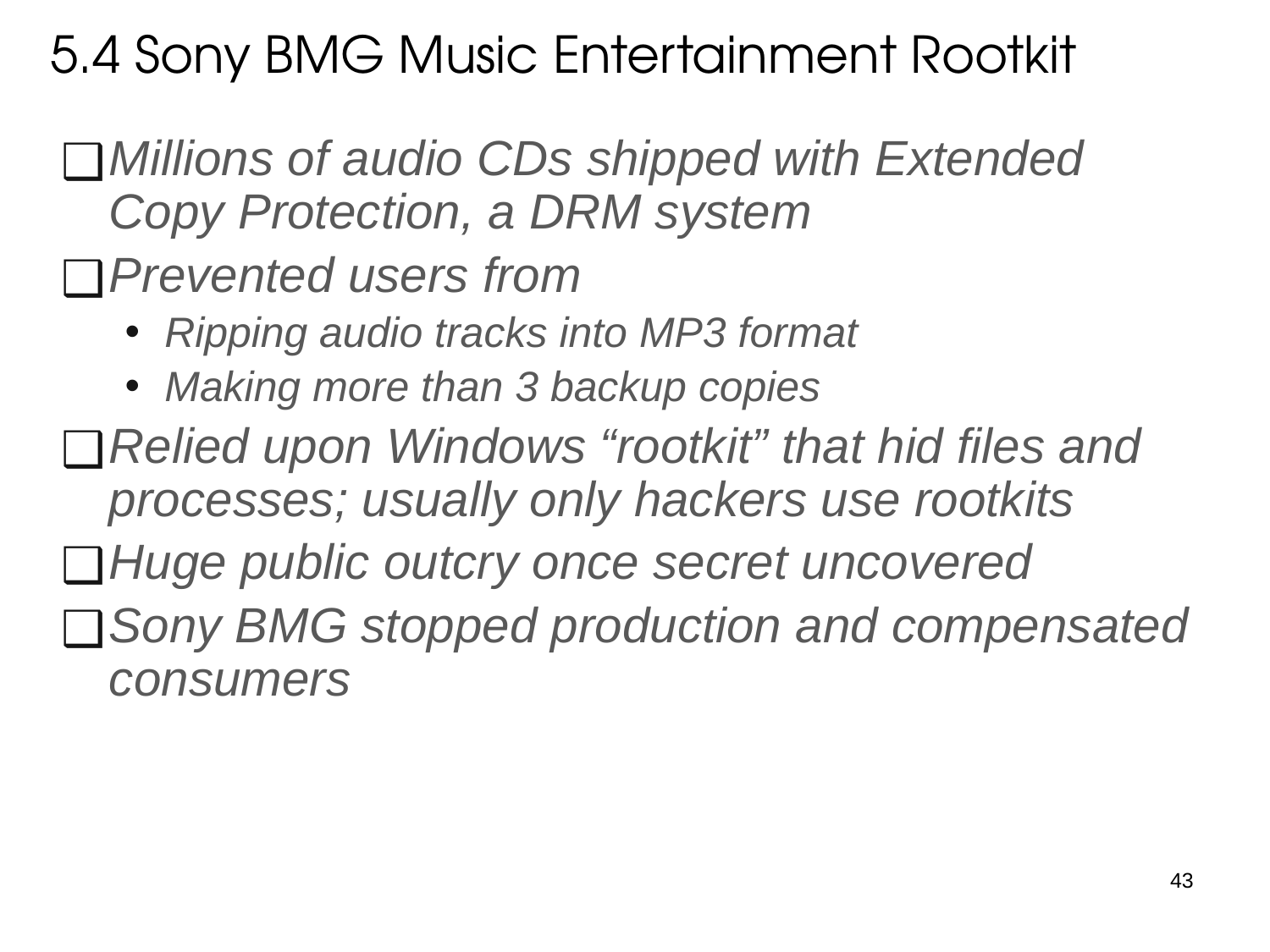

# 5.4 Sony BMG Music Entertainment Rootkit
Millions of audio CDs shipped with Extended Copy Protection, a DRM system
Prevented users from
Ripping audio tracks into MP3 format
Making more than 3 backup copies
Relied upon Windows “rootkit” that hid files and processes; usually only hackers use rootkits
Huge public outcry once secret uncovered
Sony BMG stopped production and compensated consumers
43